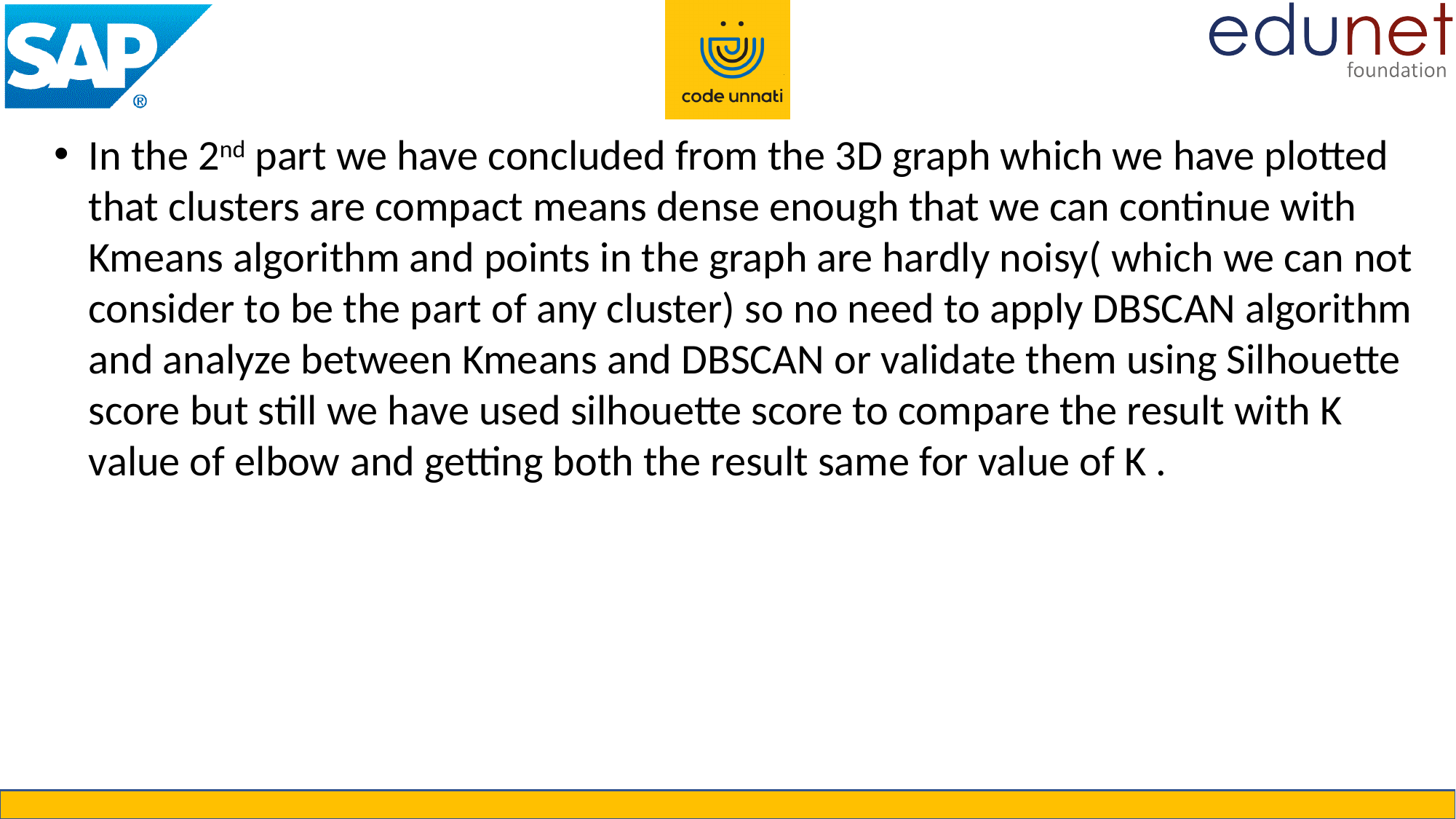

In the 2nd part we have concluded from the 3D graph which we have plotted  that clusters are compact means dense enough that we can continue with Kmeans algorithm and points in the graph are hardly noisy( which we can not consider to be the part of any cluster) so no need to apply DBSCAN algorithm and analyze between Kmeans and DBSCAN or validate them using Silhouette score but still we have used silhouette score to compare the result with K value of elbow and getting both the result same for value of K .